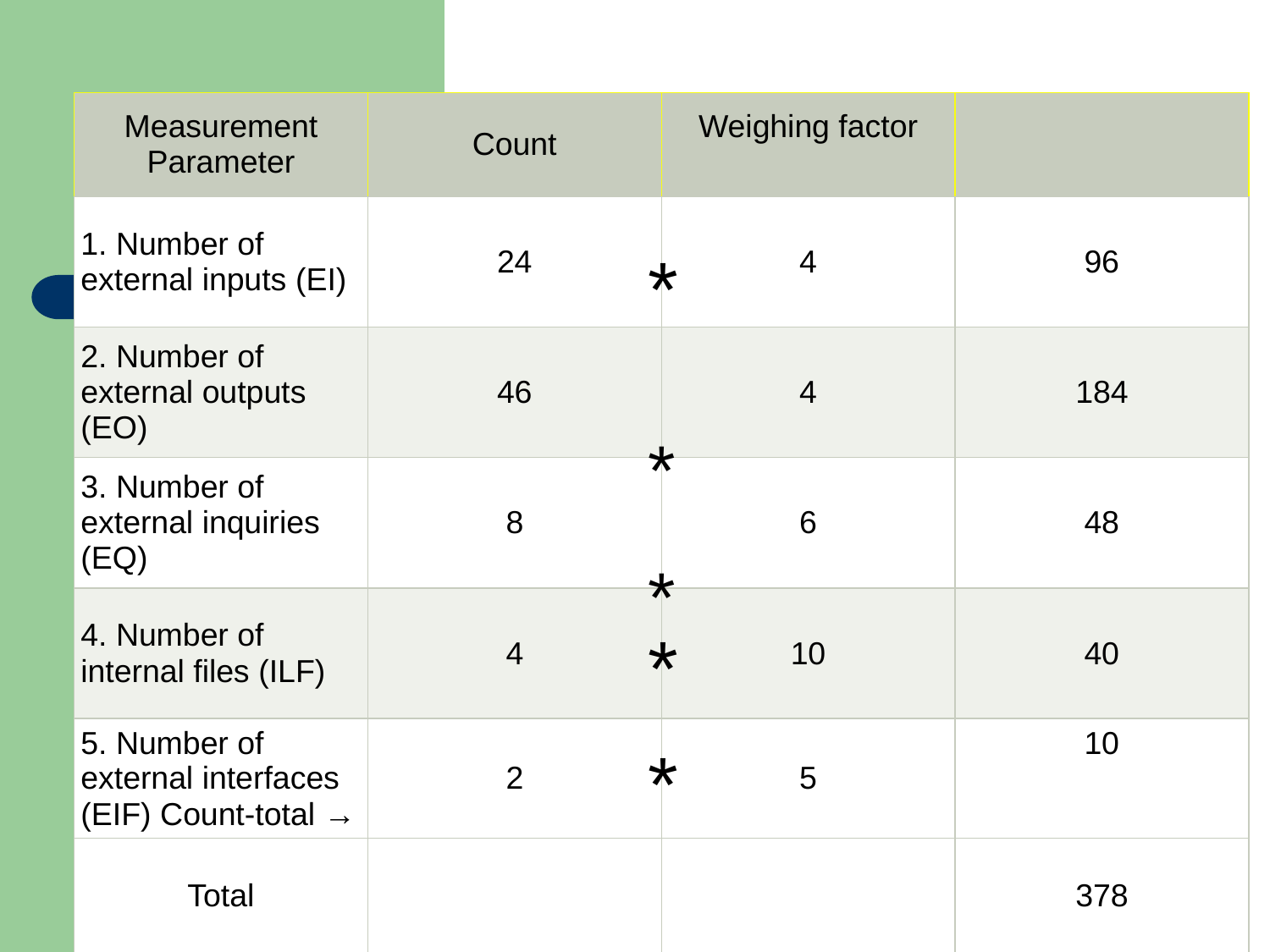

| Measurement Parameter | Count | Weighing factor |  |
| --- | --- | --- | --- |
| 1. Number of external inputs (EI) | 24 | 4 | 96 |
| 2. Number of external outputs (EO) | 46 | 4 | 184 |
| 3. Number of external inquiries (EQ) | 8 | 6 | 48 |
| 4. Number of internal files (ILF) | 4 | 10 | 40 |
| 5. Number of external interfaces (EIF) Count-total → | 2 | 5 | 10 |
| Total |  |  | 378 |
#

*

*

*

*

*